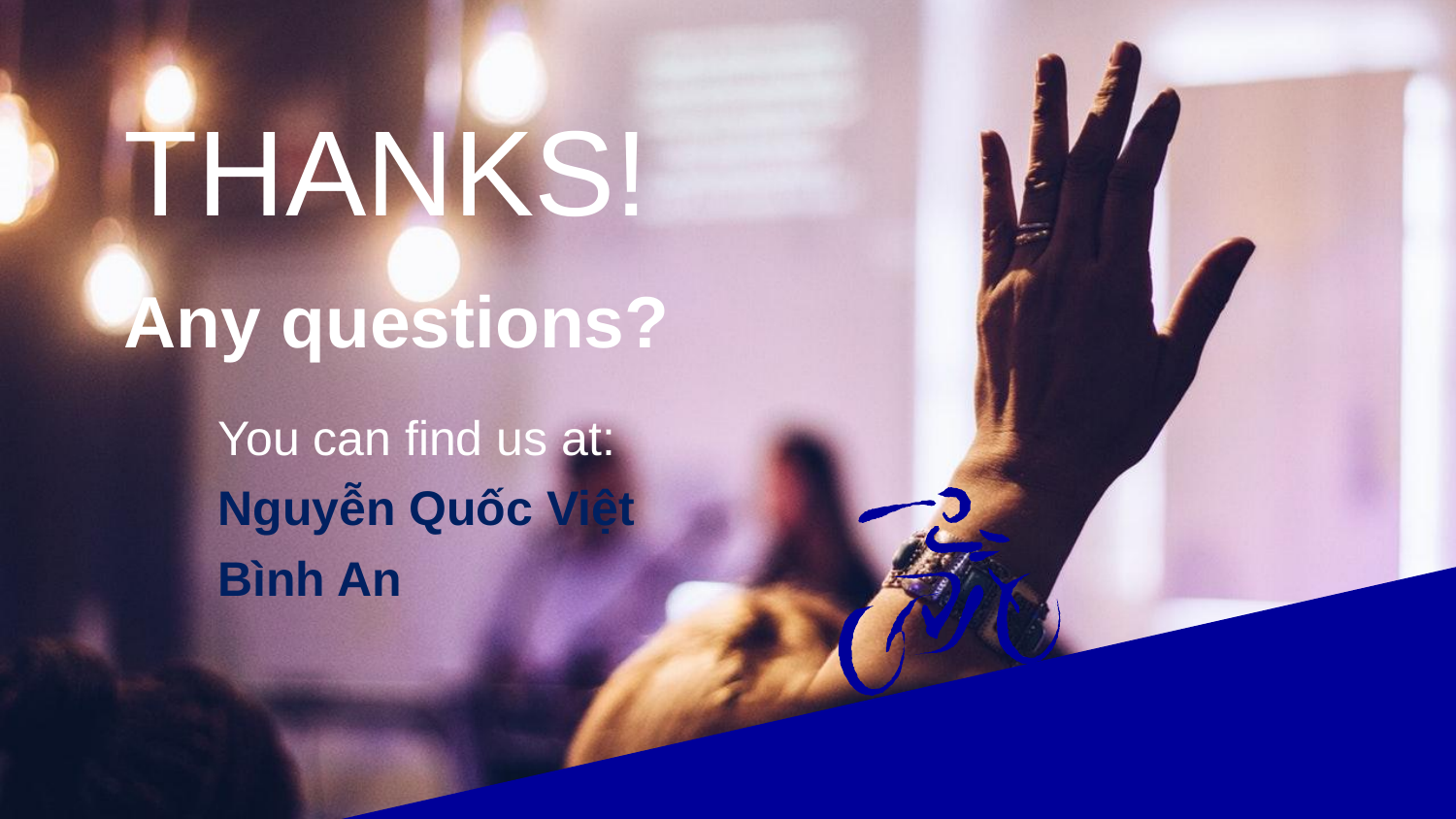

THANKS!
Any questions?
You can find us at:
Nguyễn Quốc Việt
Bình An
11